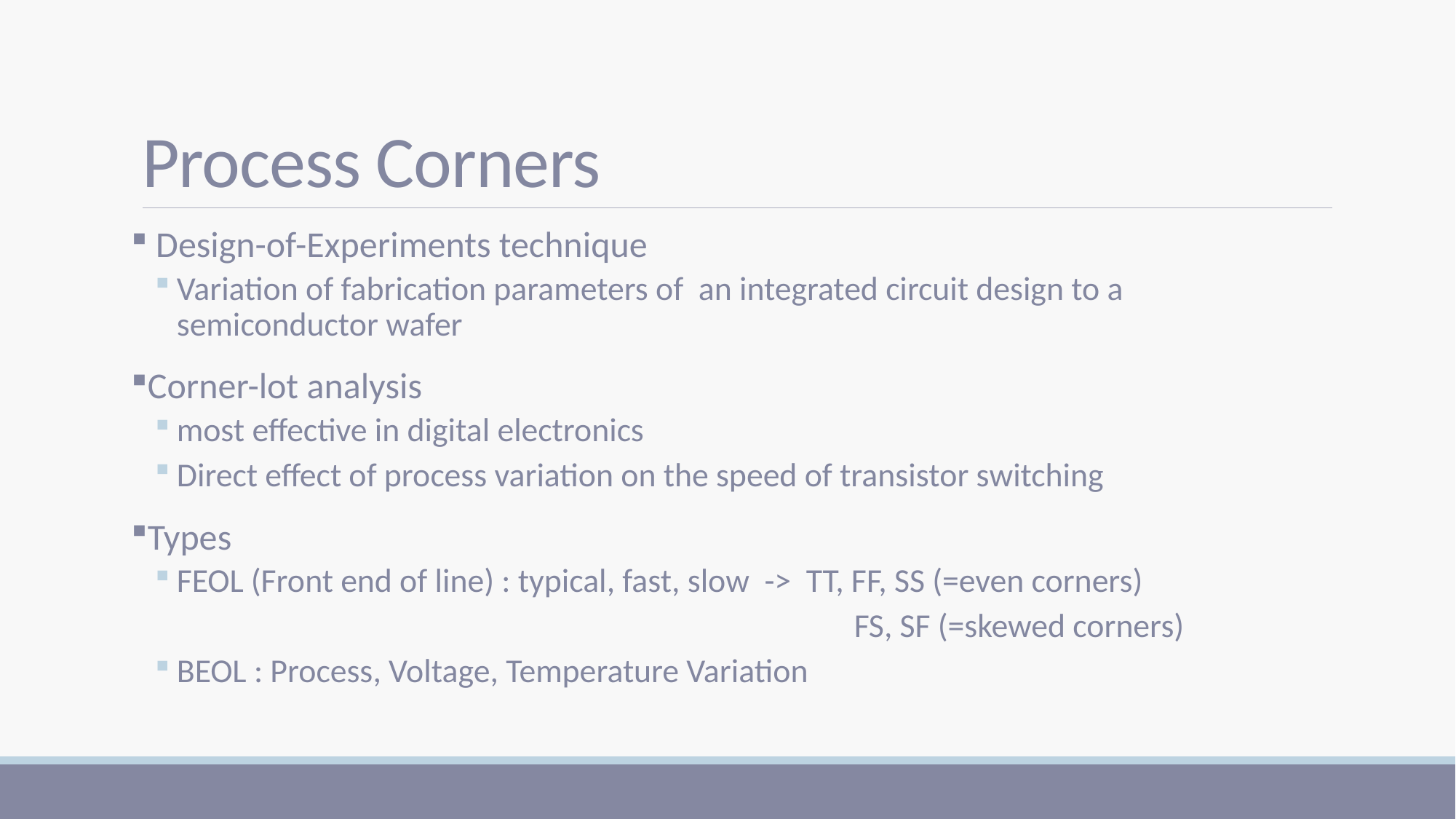

# Process Corners
 Design-of-Experiments technique
Variation of fabrication parameters of  an integrated circuit design to a semiconductor wafer
Corner-lot analysis
most effective in digital electronics
Direct effect of process variation on the speed of transistor switching
Types
FEOL (Front end of line) : typical, fast, slow  ->  TT, FF, SS (=even corners)
							   FS, SF (=skewed corners)
BEOL : Process, Voltage, Temperature Variation